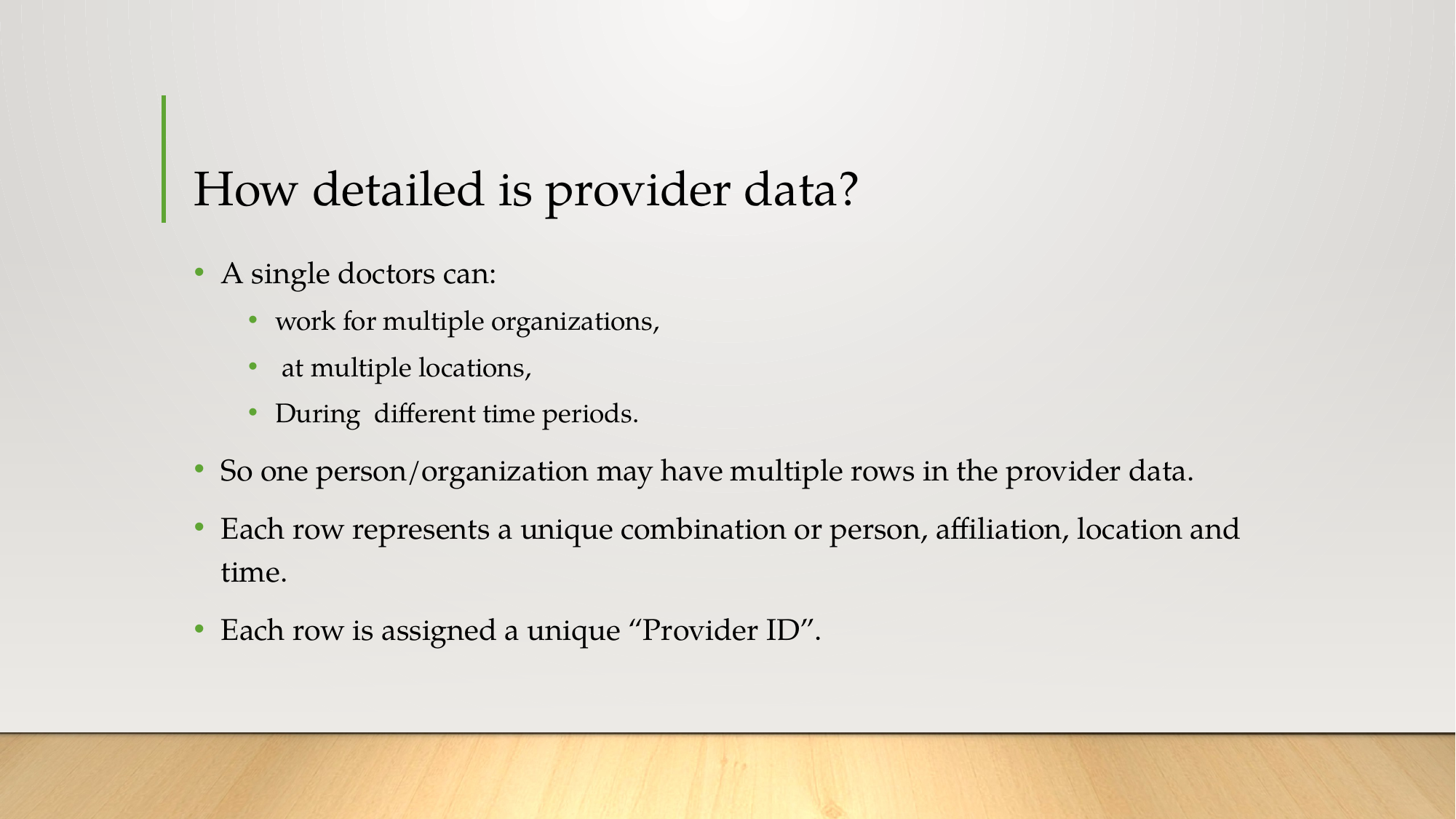

# How detailed is provider data?
A single doctors can:
work for multiple organizations,
 at multiple locations,
During  different time periods.
So one person/organization may have multiple rows in the provider data.
Each row represents a unique combination or person, affiliation, location and time.
Each row is assigned a unique “Provider ID”.